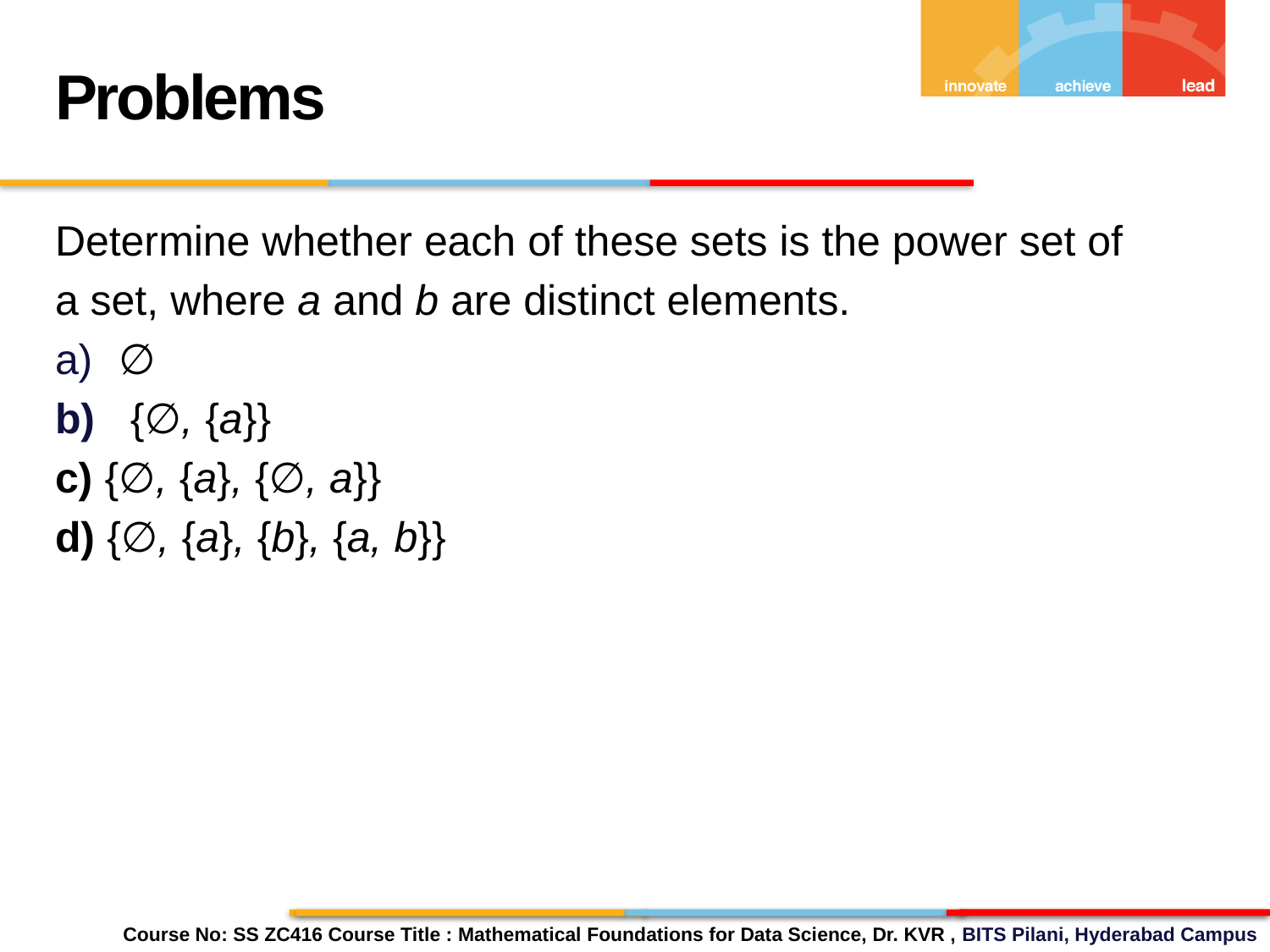

Problems
Determine whether each of these sets is the power set of
a set, where a and b are distinct elements.
∅
 {∅, {a}}
c) {∅, {a}, {∅, a}}
d) {∅, {a}, {b}, {a, b}}